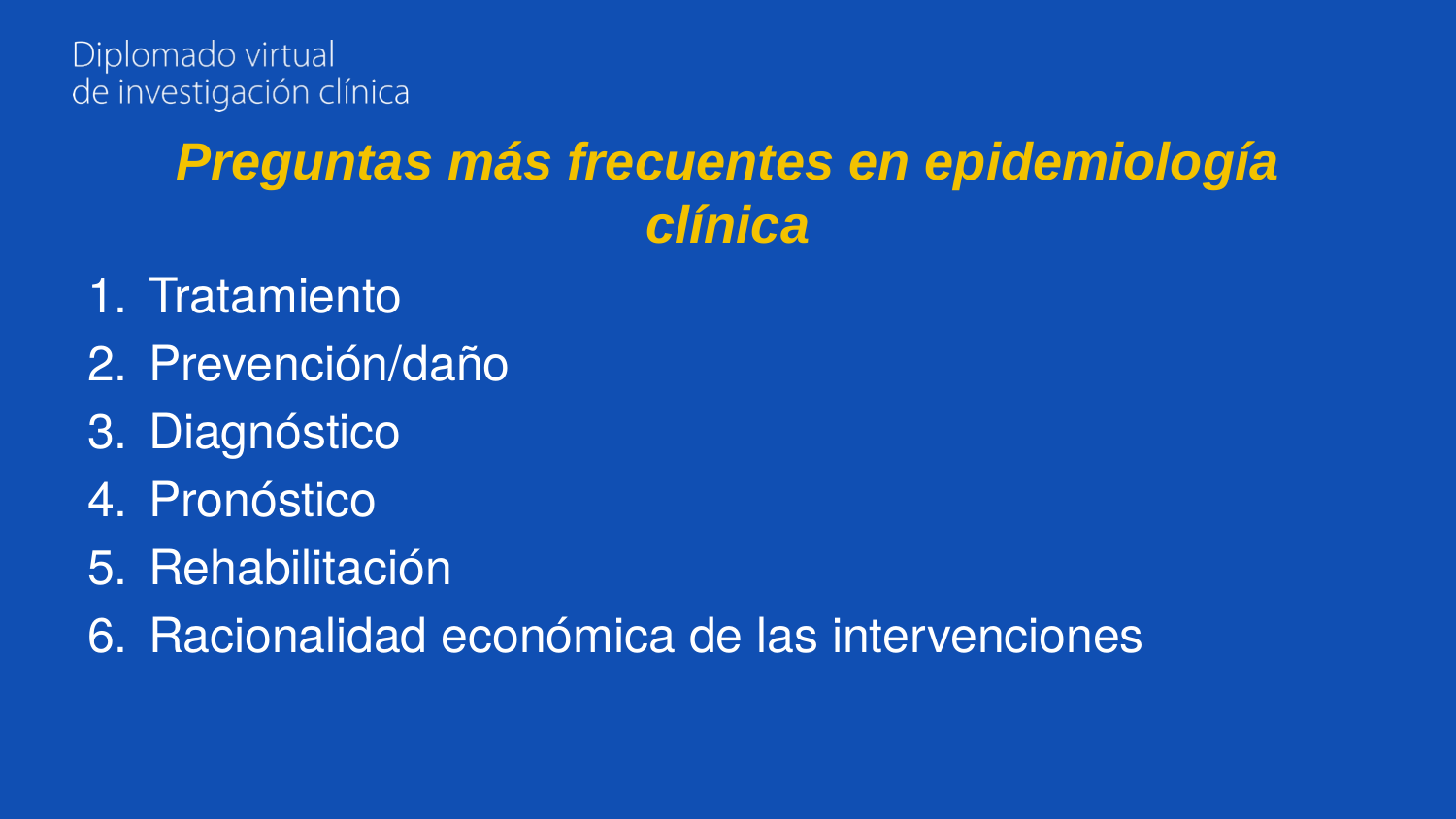

# Preguntas más frecuentes en epidemiología clínica
Tratamiento
Prevención/daño
Diagnóstico
Pronóstico
Rehabilitación
Racionalidad económica de las intervenciones